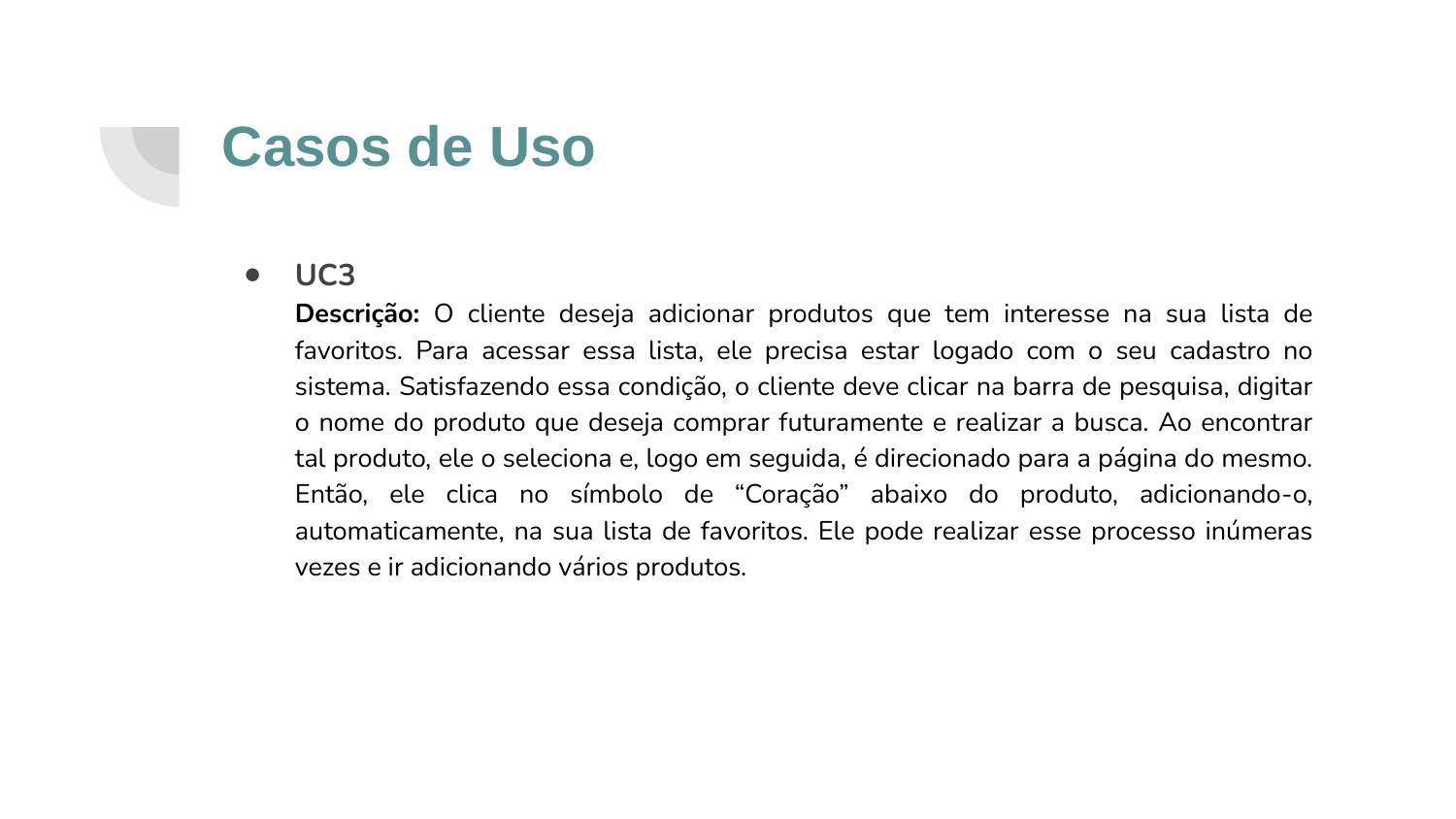

# Casos de Uso
UC3
Descrição: O cliente deseja adicionar produtos que tem interesse na sua lista de favoritos. Para acessar essa lista, ele precisa estar logado com o seu cadastro no sistema. Satisfazendo essa condição, o cliente deve clicar na barra de pesquisa, digitar o nome do produto que deseja comprar futuramente e realizar a busca. Ao encontrar tal produto, ele o seleciona e, logo em seguida, é direcionado para a página do mesmo. Então, ele clica no símbolo de “Coração” abaixo do produto, adicionando-o, automaticamente, na sua lista de favoritos. Ele pode realizar esse processo inúmeras vezes e ir adicionando vários produtos.